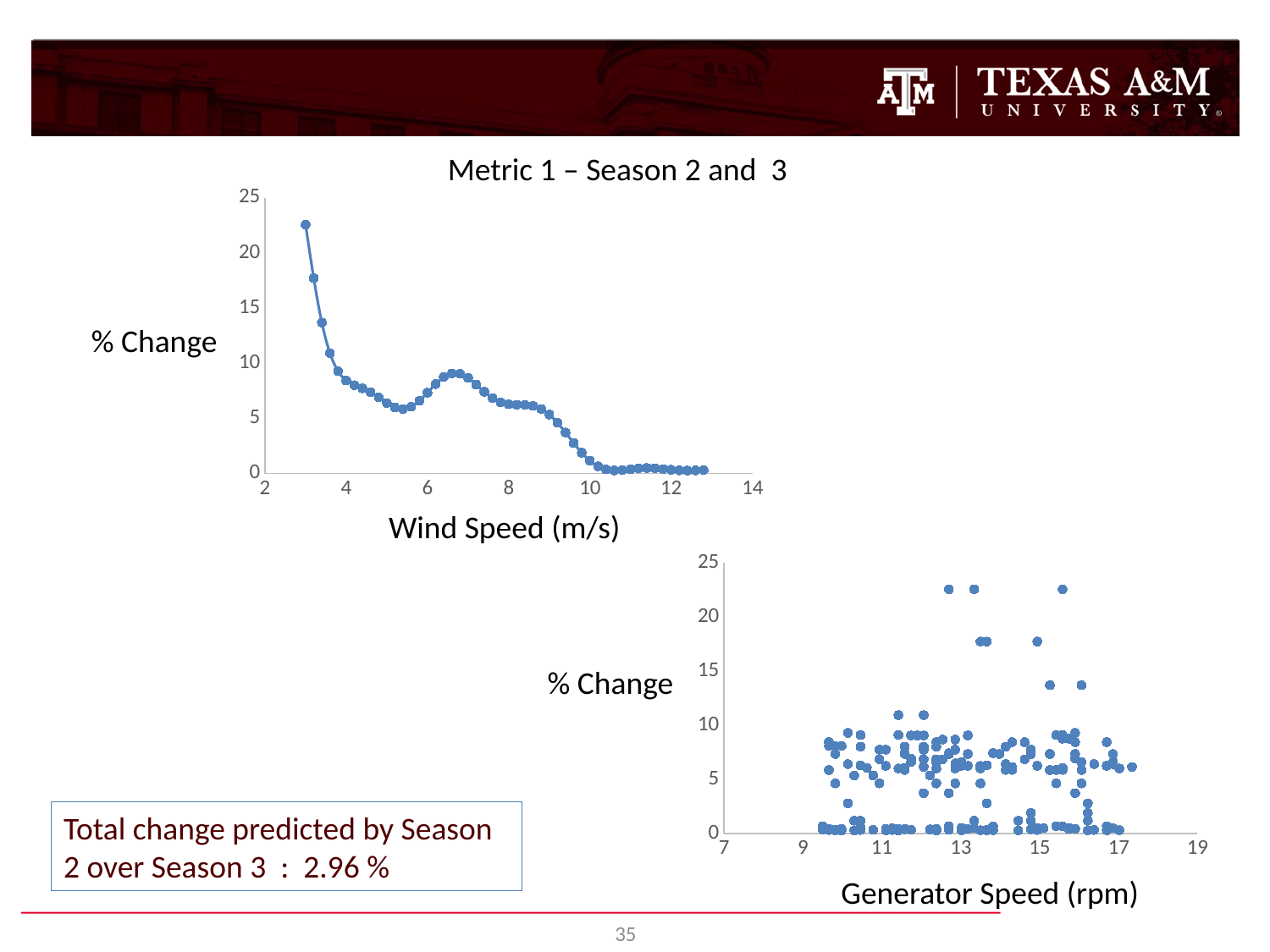

Metric 1 – Season 2 and  3

### Chart

| Category | % Change |
|---|---|
% Change
Wind Speed (m/s)

### Chart

| Category |  |
|---|---|
% Change
Total change predicted by Season 2 over Season 3  :  2.96 %
Generator Speed (rpm)
35